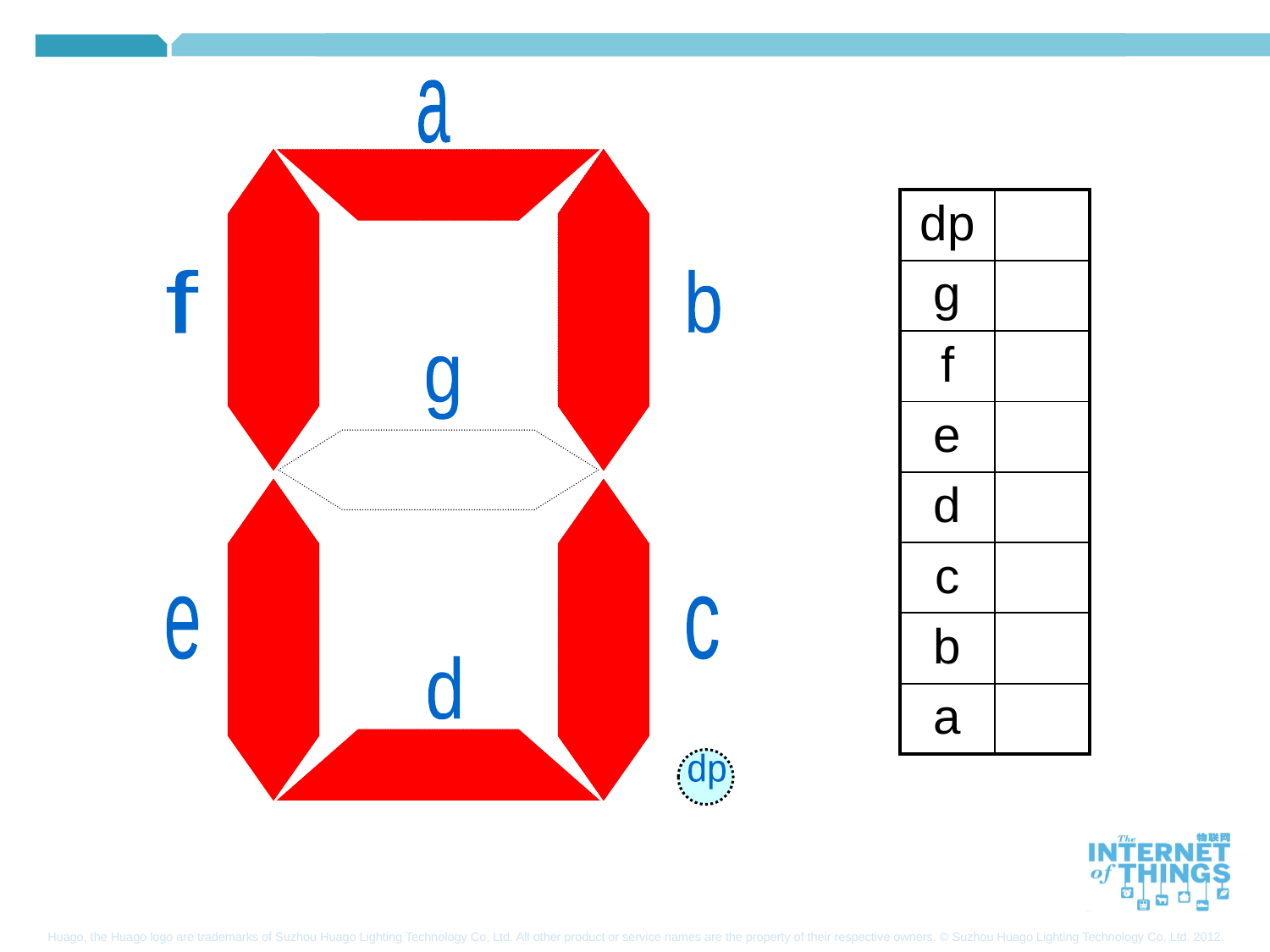

a

| dp |  |
| --- | --- |
| g |  |
| f |  |
| e |  |
| d |  |
| c |  |
| b |  |
| a |  |
f
b
g
e
c
d

dp